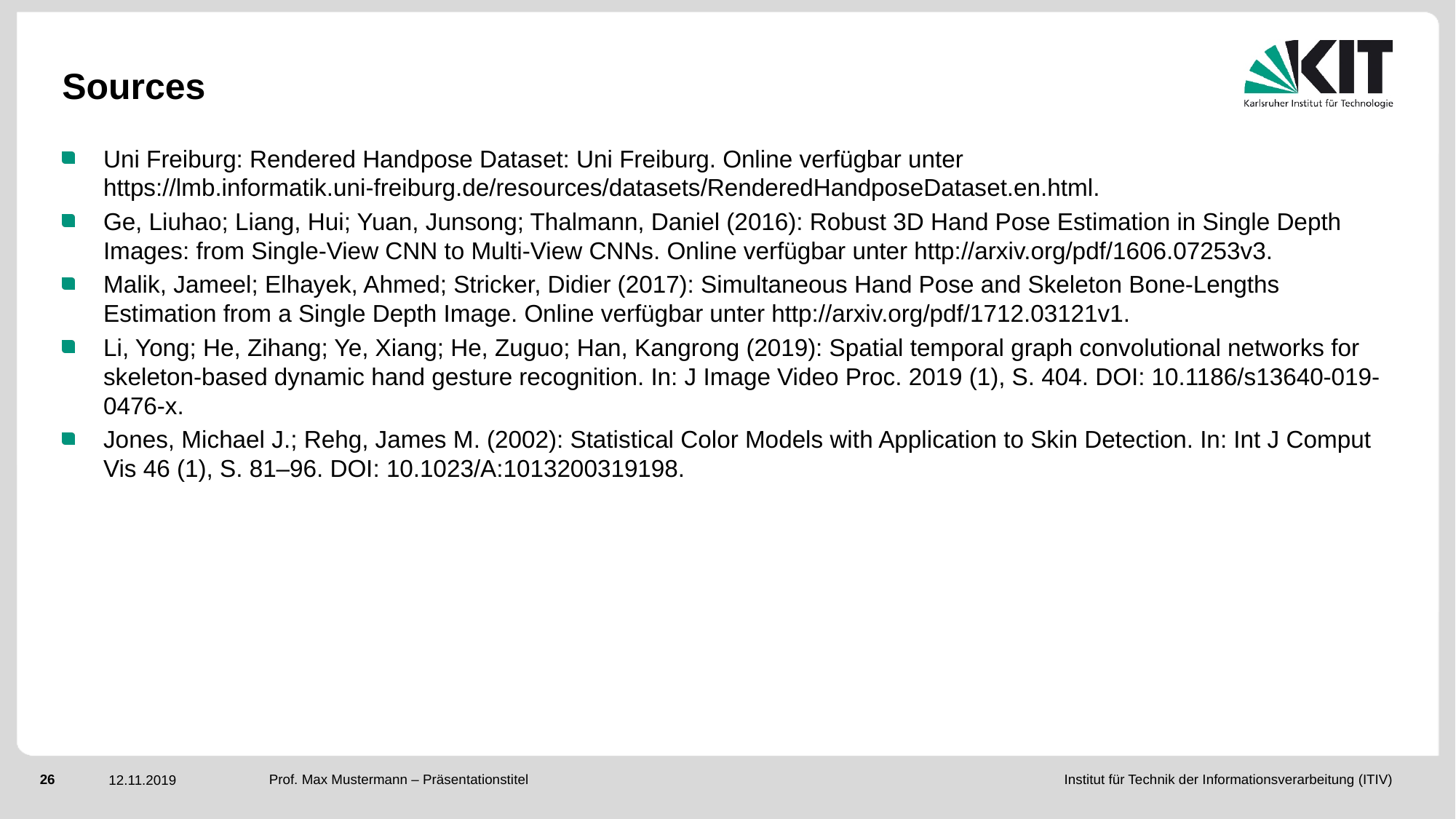

# Sources
Uni Freiburg: Rendered Handpose Dataset: Uni Freiburg. Online verfügbar unter https://lmb.informatik.uni-freiburg.de/resources/datasets/RenderedHandposeDataset.en.html.
Ge, Liuhao; Liang, Hui; Yuan, Junsong; Thalmann, Daniel (2016): Robust 3D Hand Pose Estimation in Single Depth Images: from Single-View CNN to Multi-View CNNs. Online verfügbar unter http://arxiv.org/pdf/1606.07253v3.
Malik, Jameel; Elhayek, Ahmed; Stricker, Didier (2017): Simultaneous Hand Pose and Skeleton Bone-Lengths Estimation from a Single Depth Image. Online verfügbar unter http://arxiv.org/pdf/1712.03121v1.
Li, Yong; He, Zihang; Ye, Xiang; He, Zuguo; Han, Kangrong (2019): Spatial temporal graph convolutional networks for skeleton-based dynamic hand gesture recognition. In: J Image Video Proc. 2019 (1), S. 404. DOI: 10.1186/s13640-019-0476-x.
Jones, Michael J.; Rehg, James M. (2002): Statistical Color Models with Application to Skin Detection. In: Int J Comput Vis 46 (1), S. 81–96. DOI: 10.1023/A:1013200319198.
Prof. Max Mustermann – Präsentationstitel